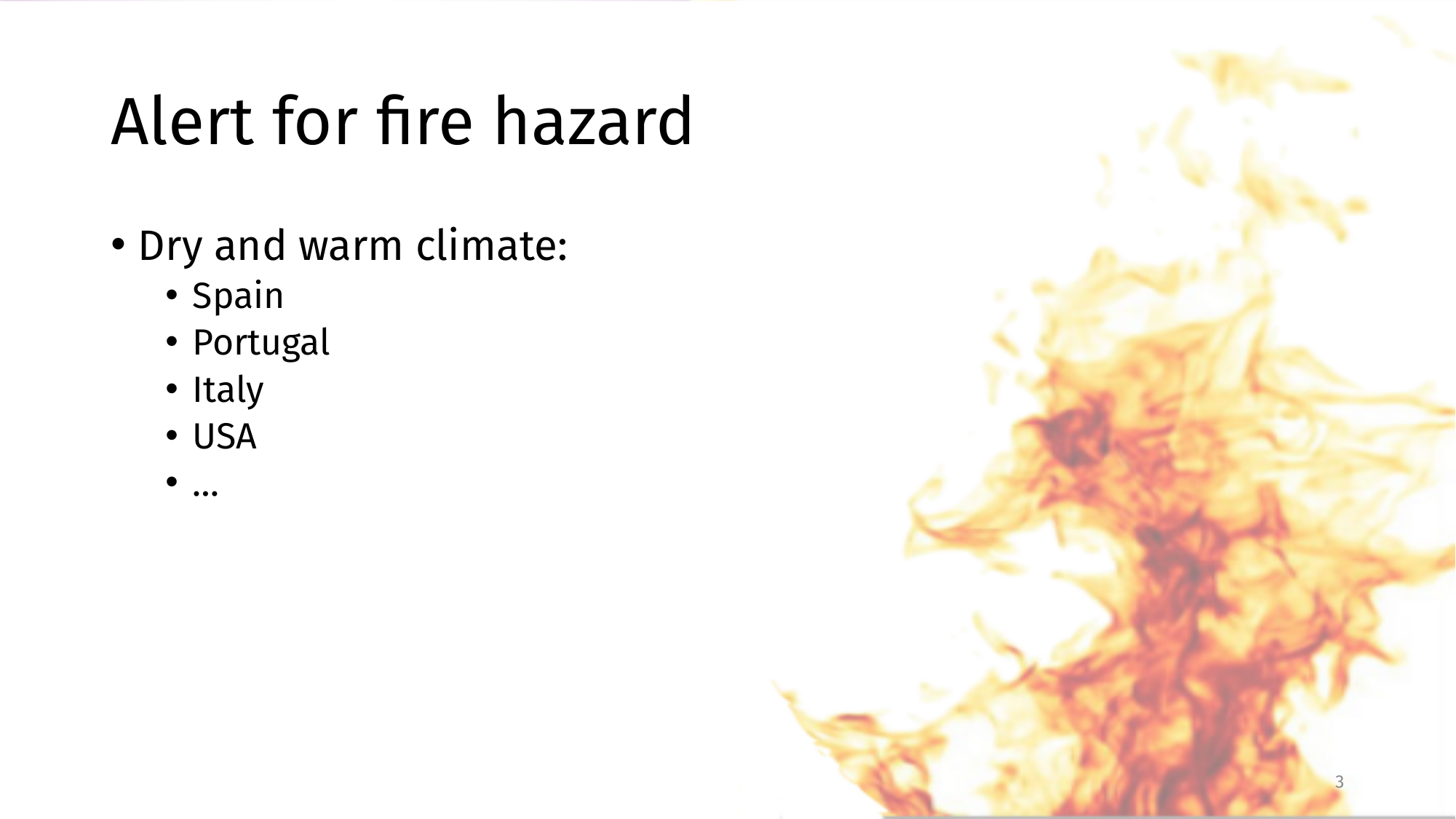

# Alert for fire hazard
Dry and warm climate:
Spain
Portugal
Italy
USA
…

3